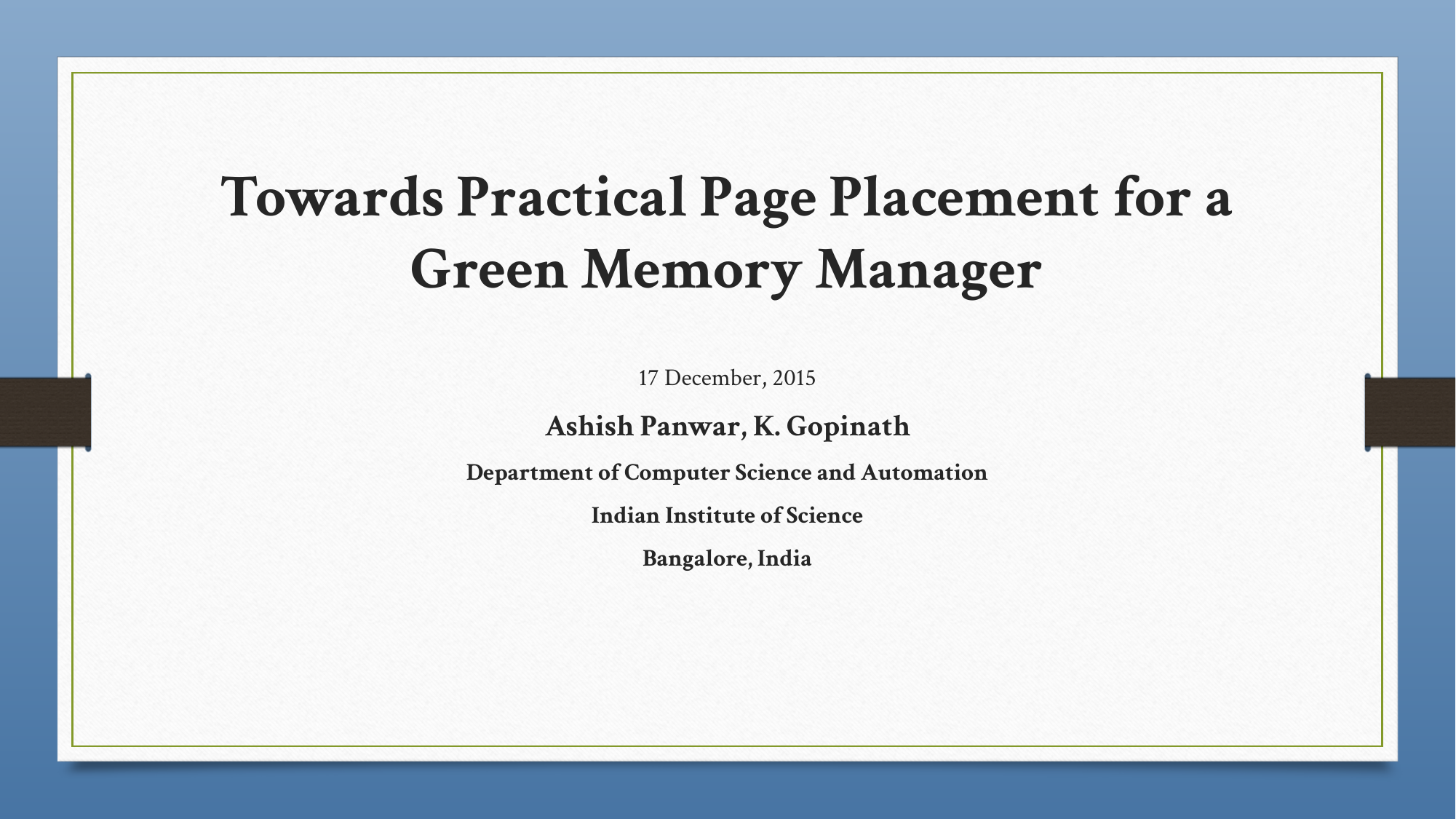

# Towards Practical Page Placement for a Green Memory Manager

17 December, 2015
Ashish Panwar, K. Gopinath
Department of Computer Science and Automation
Indian Institute of Science
Bangalore, India